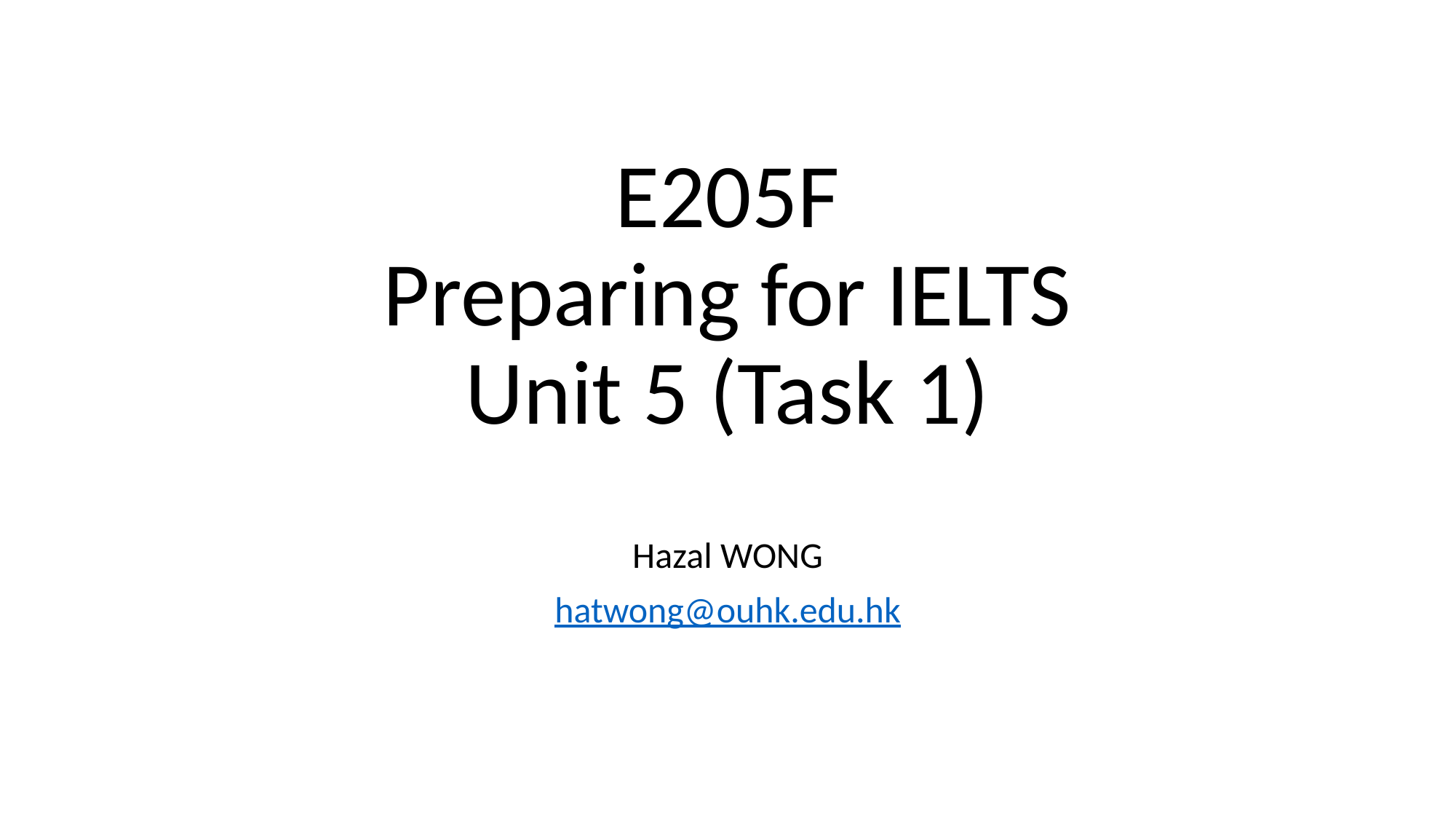

# E205F Preparing for IELTS Unit 5 (Task 1)

Hazal WONG
hatwong@ouhk.edu.hk